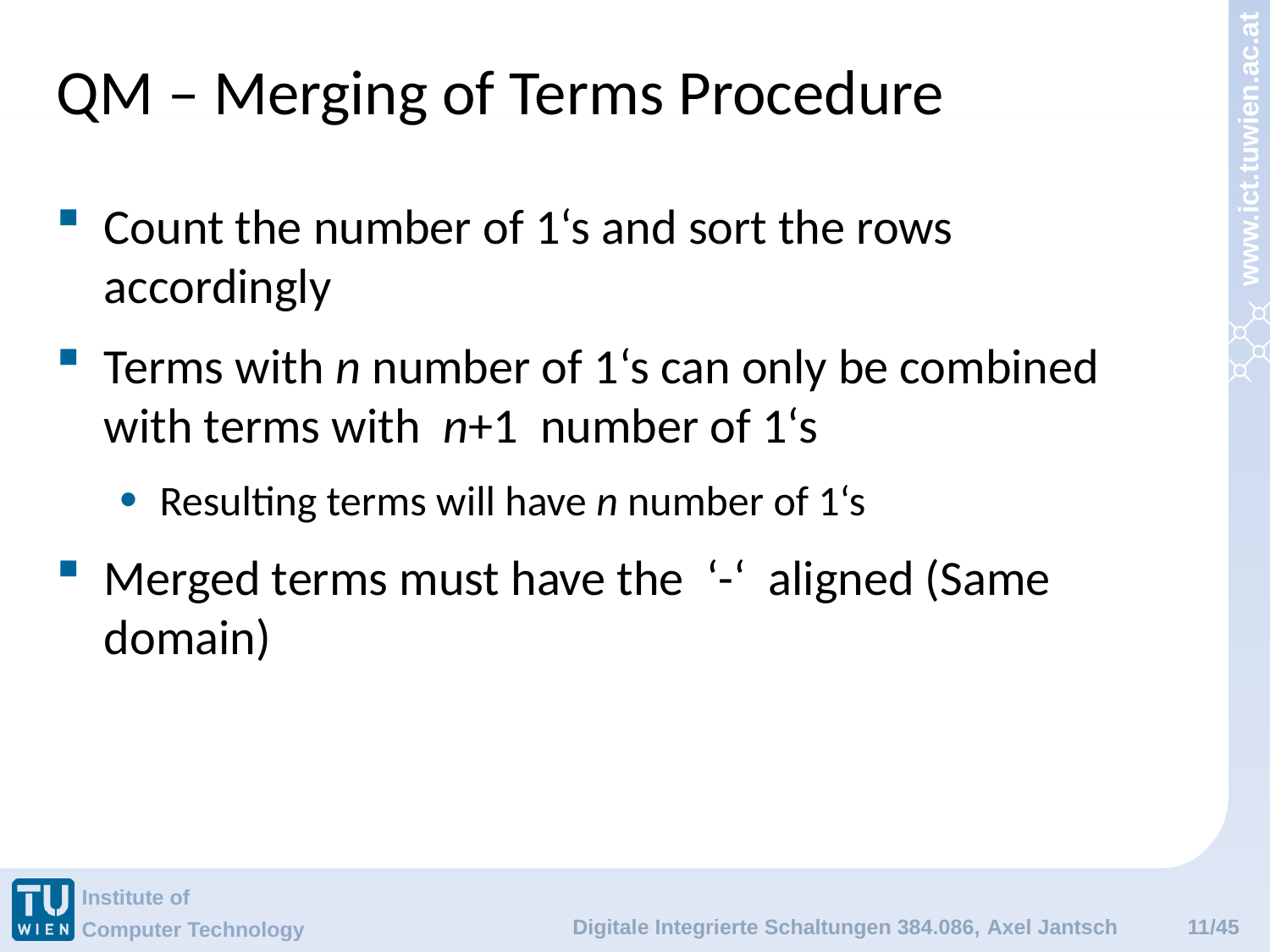

# QM – Merging of Terms Procedure
Count the number of 1‘s and sort the rows accordingly
Terms with n number of 1‘s can only be combined with terms with  n+1  number of 1‘s
Resulting terms will have n number of 1‘s
Merged terms must have the  ‘-‘  aligned (Same domain)

Digitale Integrierte Schaltungen 384.086, Axel Jantsch